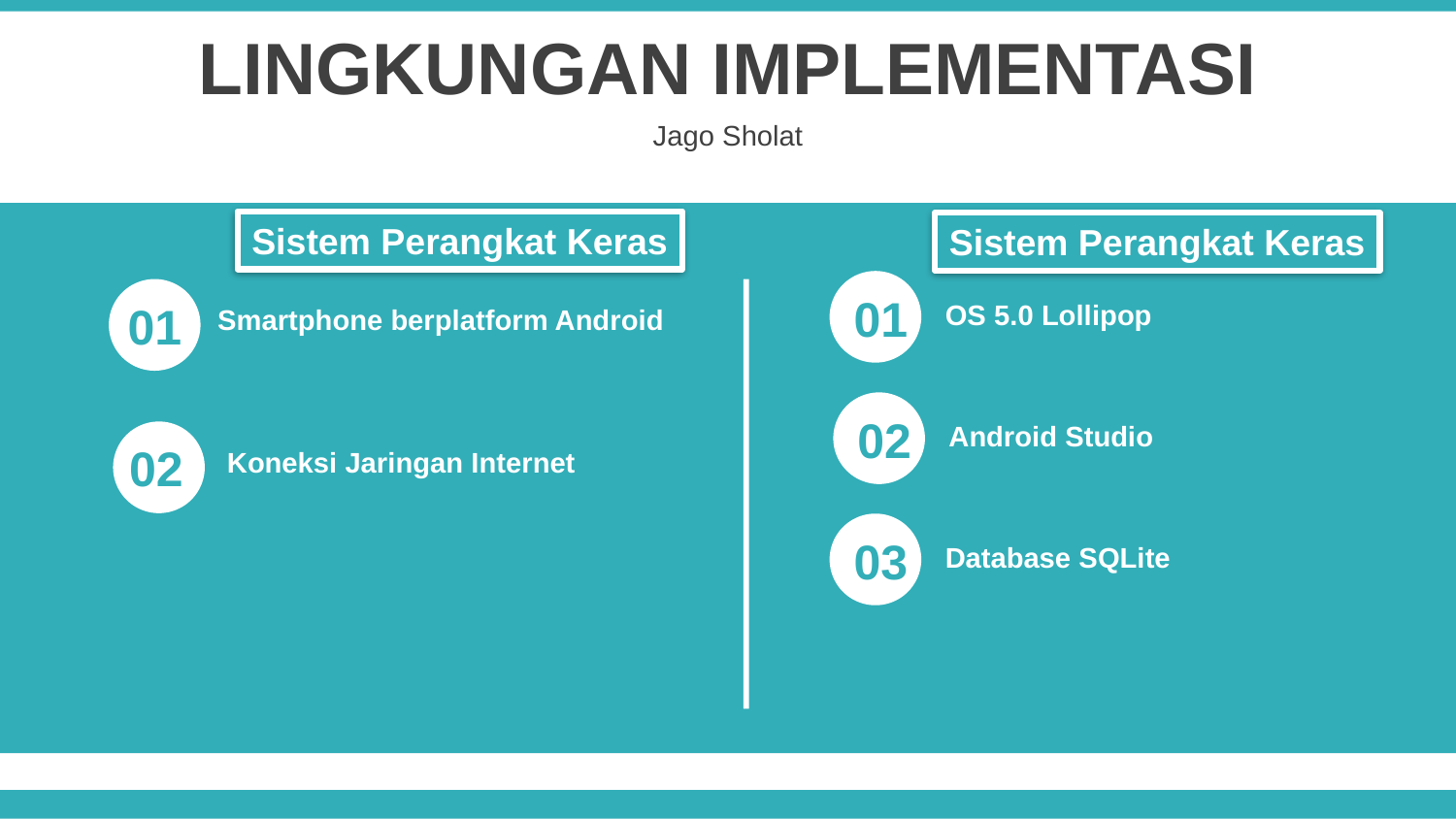

LINGKUNGAN IMPLEMENTASI
Jago Sholat

Sistem Perangkat Keras
Sistem Perangkat Keras

01
01
OS 5.0 Lollipop

Smartphone berplatform Android

02
Android Studio

02
Koneksi Jaringan Internet

03
Database SQLite